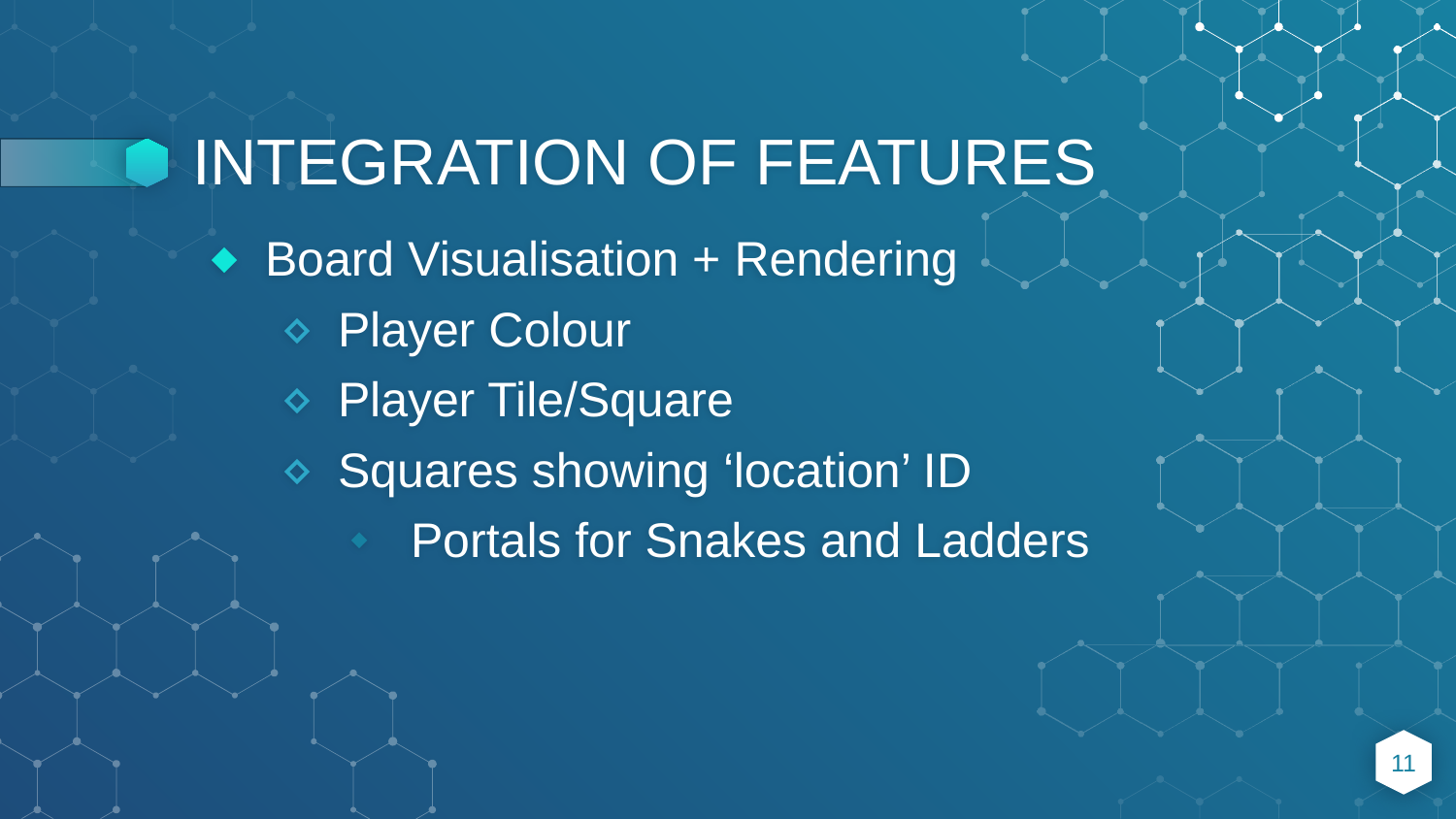

# INTEGRATION OF FEATURES
Board Visualisation + Rendering
Player Colour
Player Tile/Square
Squares showing ‘location’ ID
Portals for Snakes and Ladders
11